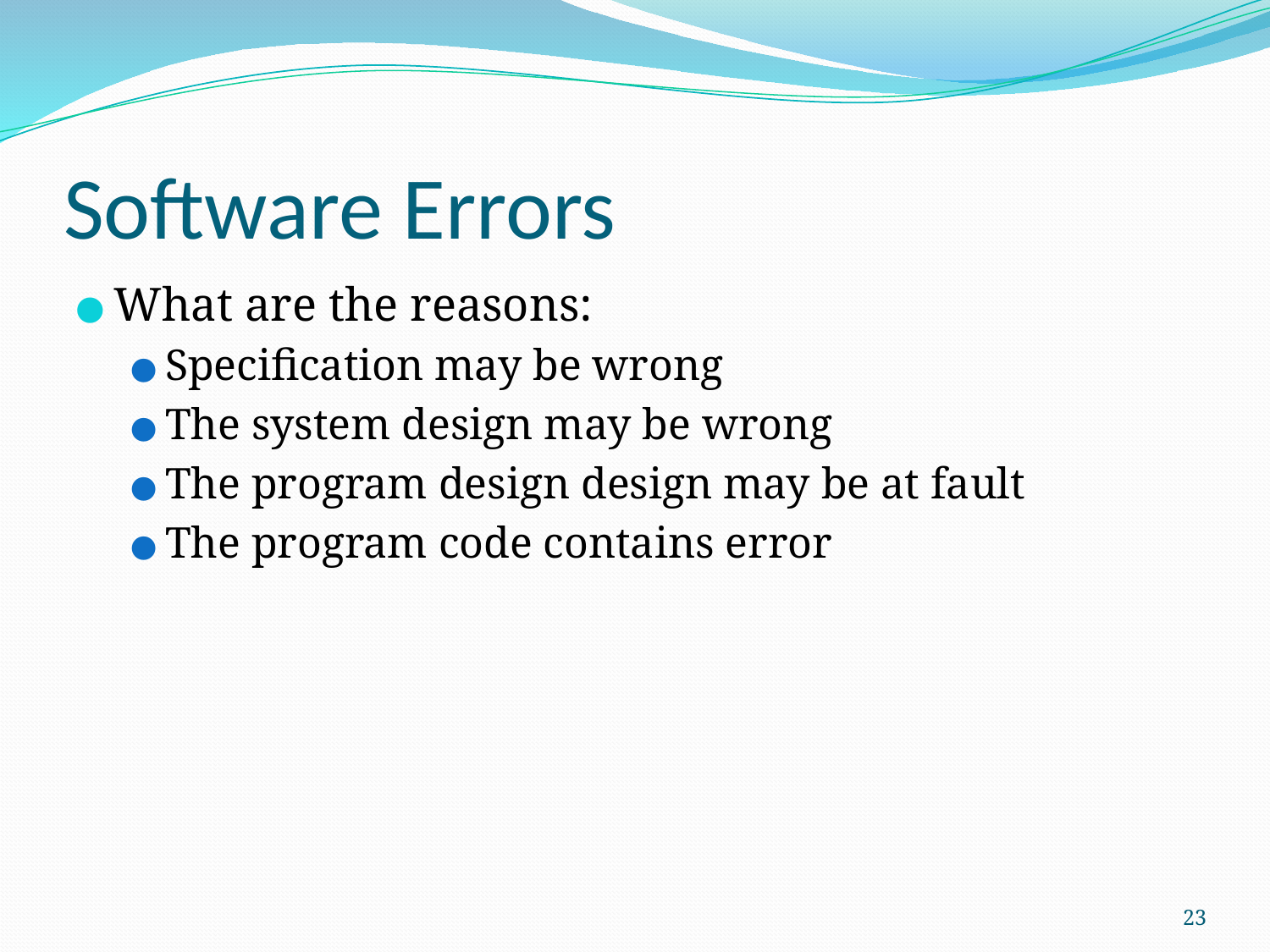

# Software Errors
What are the reasons:
Specification may be wrong
The system design may be wrong
The program design design may be at fault
The program code contains error

23